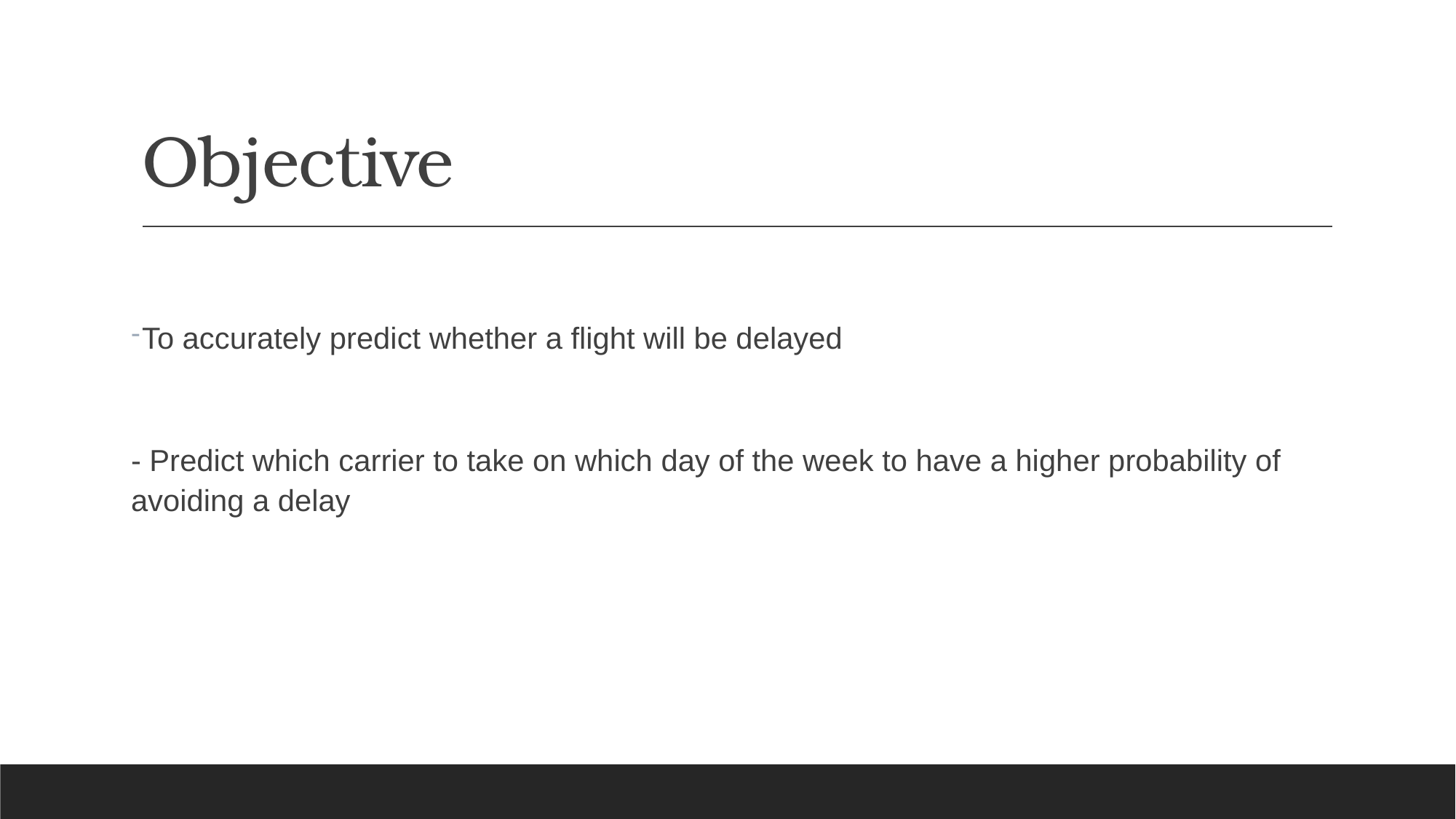

# Objective

To accurately predict whether a flight will be delayed

- Predict which carrier to take on which day of the week to have a higher probability of avoiding a delay